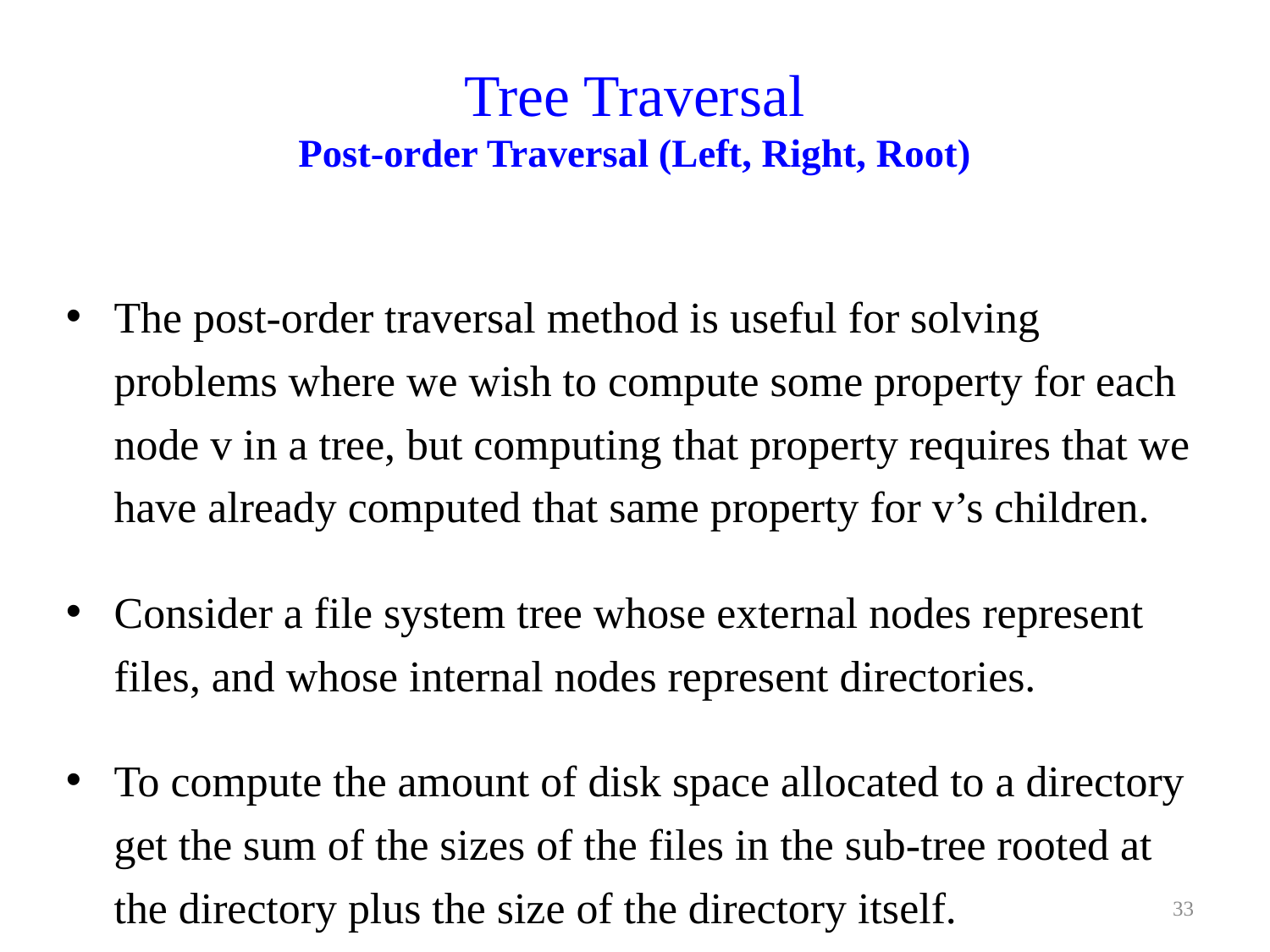

# Tree Traversal Post-order Traversal (Left, Right, Root)
The post-order traversal method is useful for solving problems where we wish to compute some property for each node v in a tree, but computing that property requires that we have already computed that same property for v’s children.
Consider a file system tree whose external nodes represent files, and whose internal nodes represent directories.
To compute the amount of disk space allocated to a directory get the sum of the sizes of the files in the sub-tree rooted at the directory plus the size of the directory itself.
33